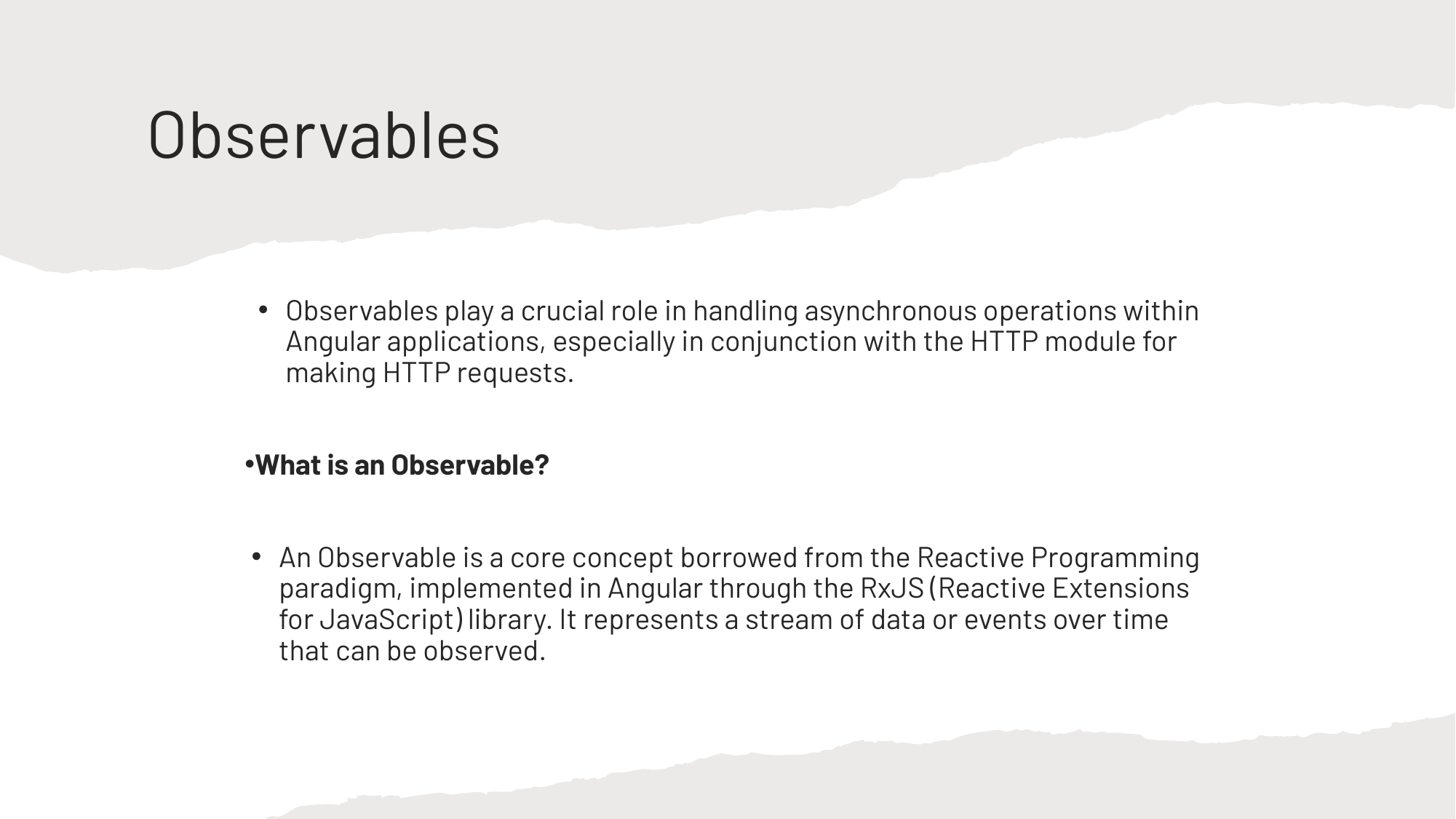

# Observables
Observables play a crucial role in handling asynchronous operations within Angular applications, especially in conjunction with the HTTP module for making HTTP requests.

What is an Observable?

An Observable is a core concept borrowed from the Reactive Programming paradigm, implemented in Angular through the RxJS (Reactive Extensions for JavaScript) library. It represents a stream of data or events over time that can be observed.